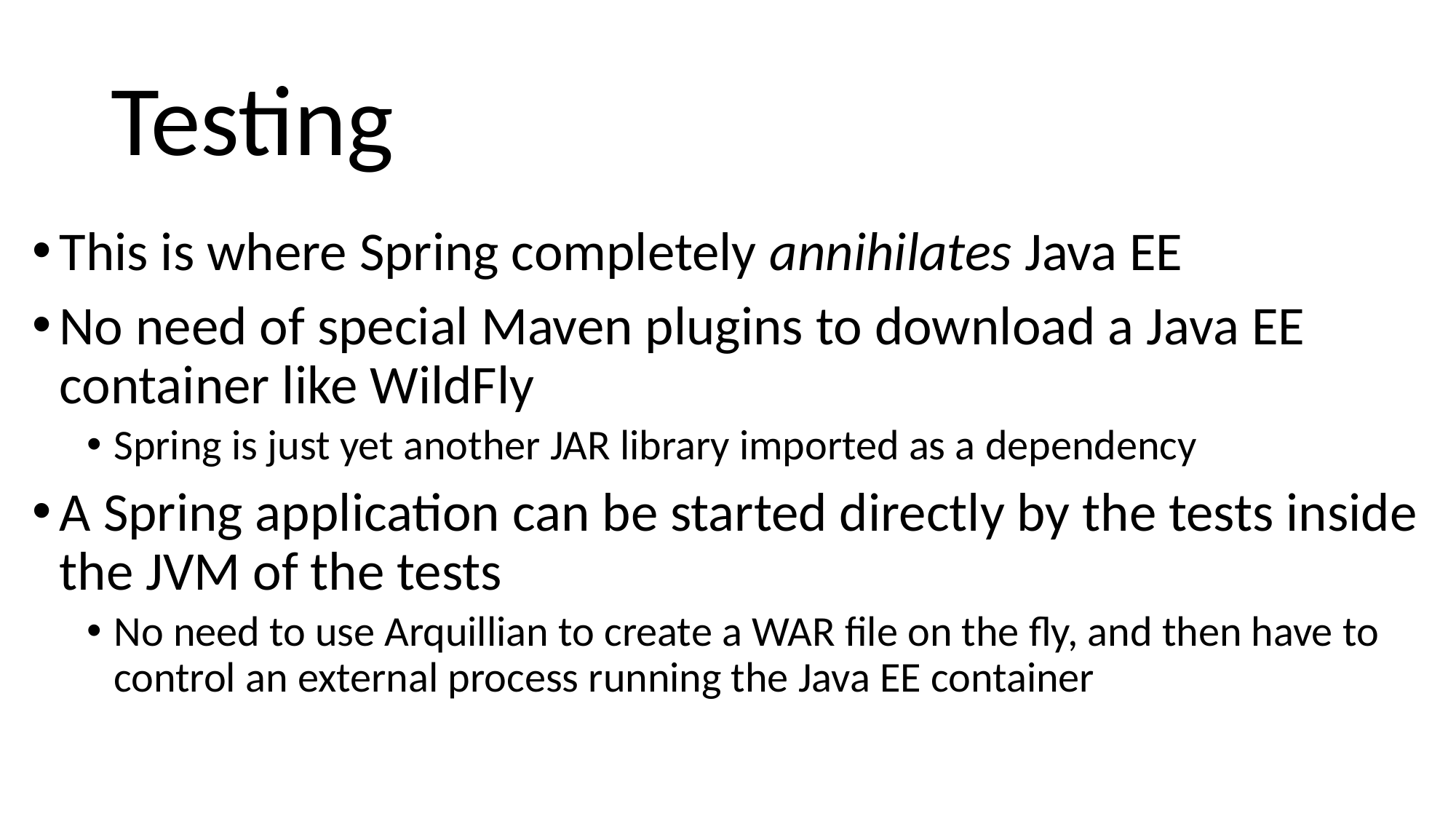

# Testing
This is where Spring completely annihilates Java EE
No need of special Maven plugins to download a Java EE container like WildFly
Spring is just yet another JAR library imported as a dependency
A Spring application can be started directly by the tests inside the JVM of the tests
No need to use Arquillian to create a WAR file on the fly, and then have to control an external process running the Java EE container